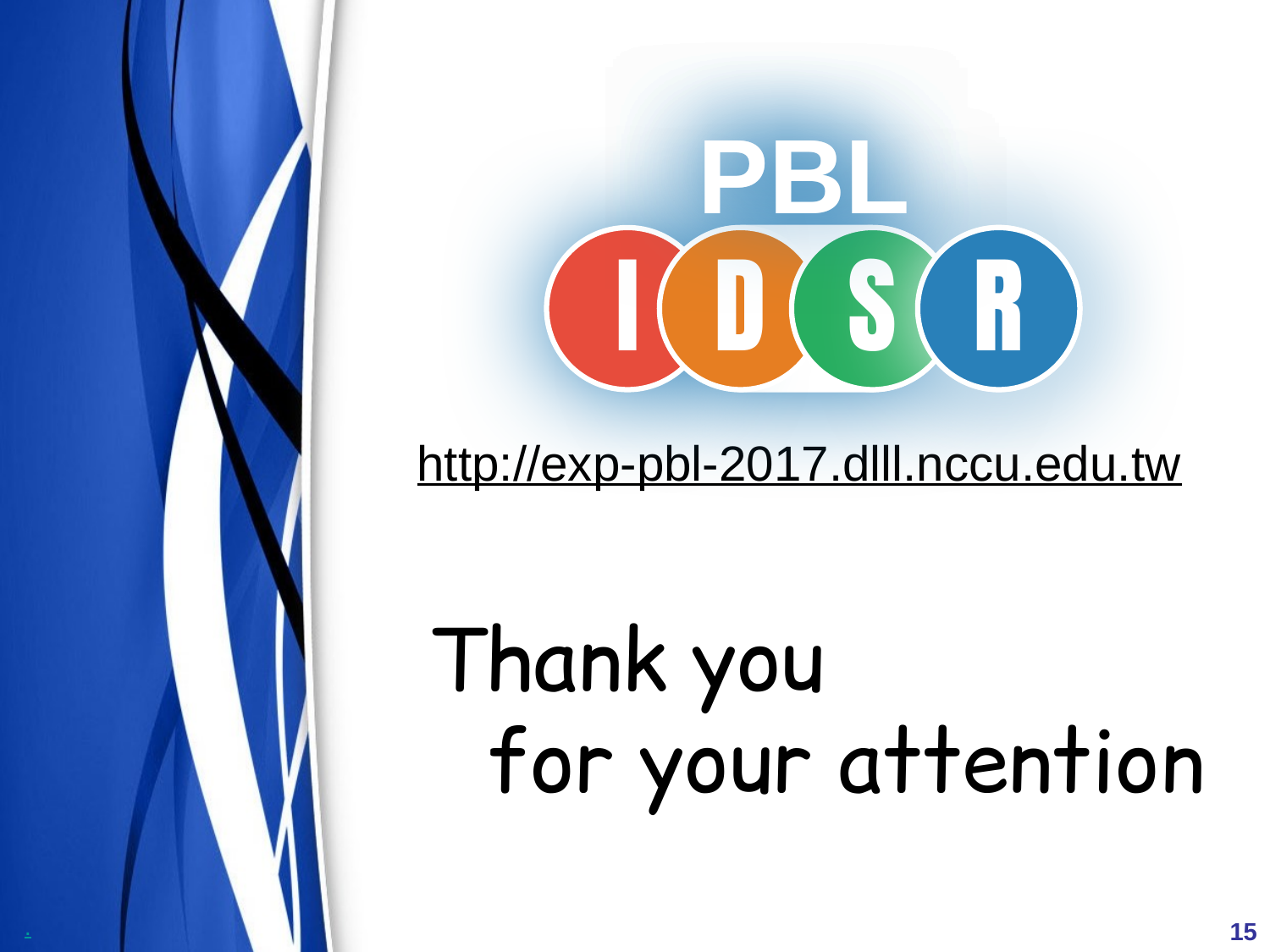

PBL
PBL
PBL

R
I
D
S
R
http://exp-pbl-2017.dlll.nccu.edu.tw
Thank you
for your attention

15
.